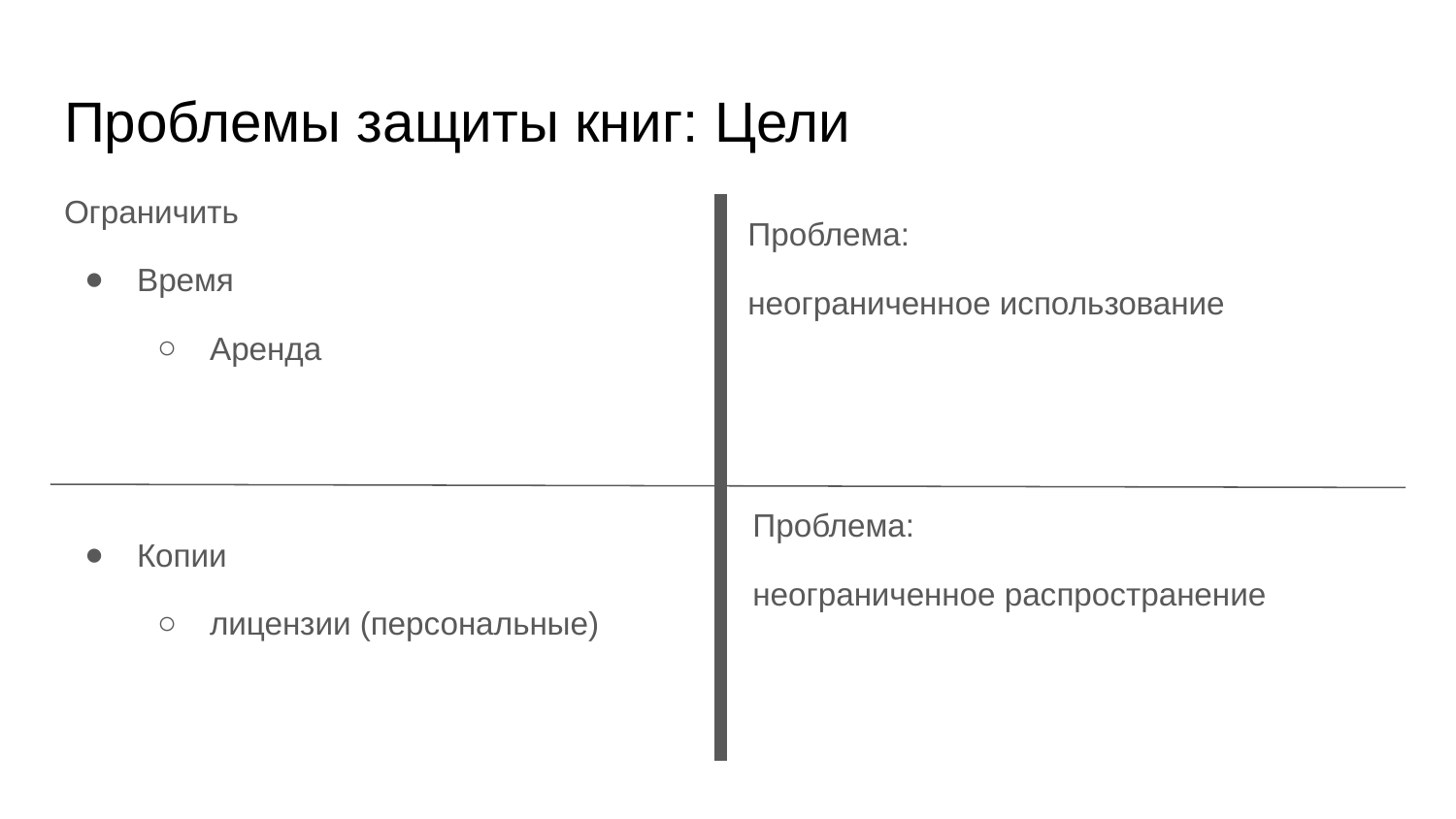

# Проблемы защиты книг: Цели
Ограничить
Время
Аренда

Копии
лицензии (персональные)

Проблема:
неограниченное использование

Проблема:
неограниченное распространение